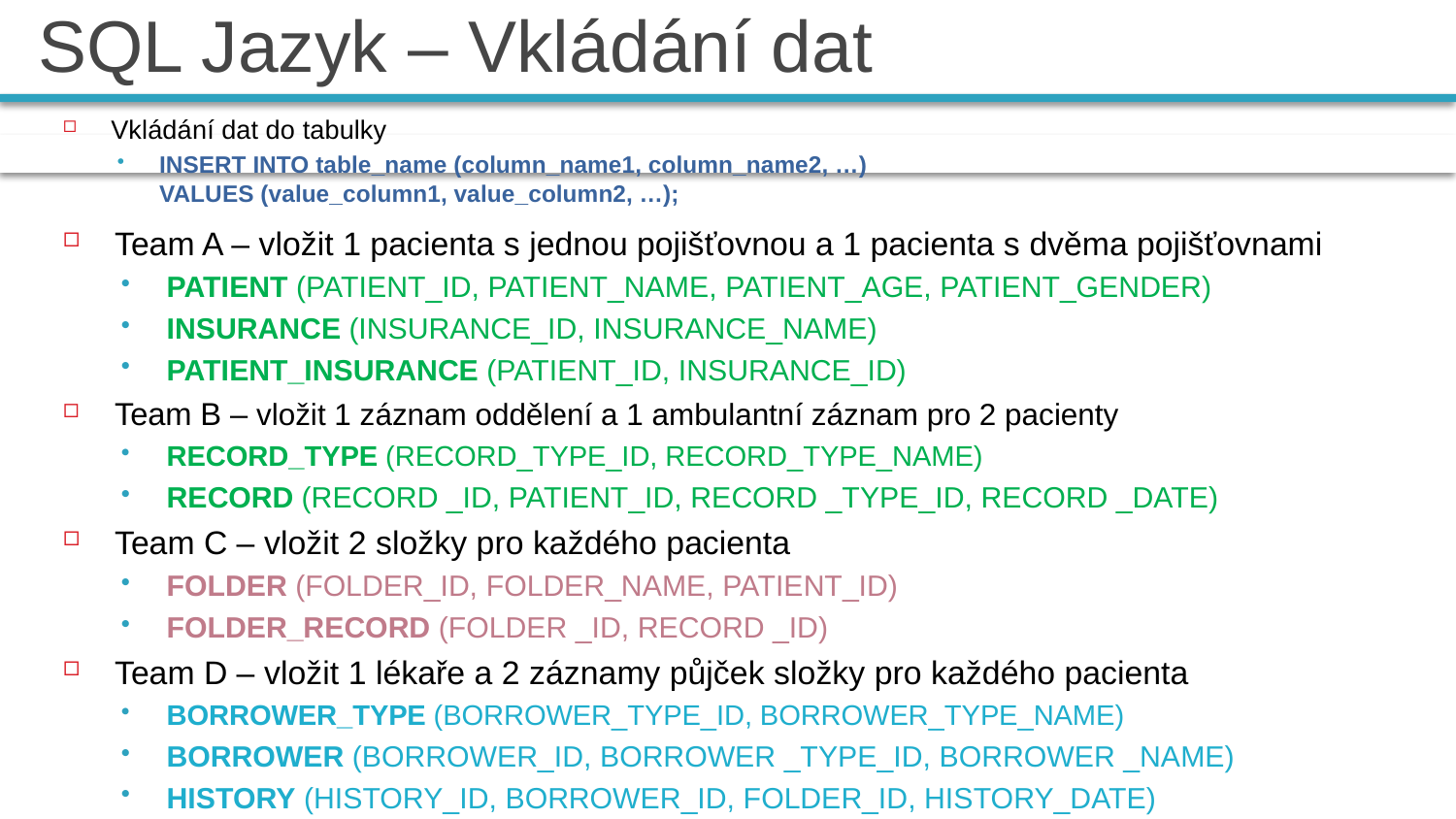

# SQL Jazyk – Vkládání dat
Vkládání dat do tabulky
INSERT INTO table_name (column_name1, column_name2, …)
VALUES (value_column1, value_column2, …);
Team A – vložit 1 pacienta s jednou pojišťovnou a 1 pacienta s dvěma pojišťovnami
PATIENT (PATIENT_ID, PATIENT_NAME, PATIENT_AGE, PATIENT_GENDER)
INSURANCE (INSURANCE_ID, INSURANCE_NAME)
PATIENT_INSURANCE (PATIENT_ID, INSURANCE_ID)
Team B – vložit 1 záznam oddělení a 1 ambulantní záznam pro 2 pacienty
RECORD_TYPE (RECORD_TYPE_ID, RECORD_TYPE_NAME)
RECORD (RECORD _ID, PATIENT_ID, RECORD _TYPE_ID, RECORD _DATE)
Team C – vložit 2 složky pro každého pacienta
FOLDER (FOLDER_ID, FOLDER_NAME, PATIENT_ID)
FOLDER_RECORD (FOLDER _ID, RECORD _ID)
Team D – vložit 1 lékaře a 2 záznamy půjček složky pro každého pacienta
BORROWER_TYPE (BORROWER_TYPE_ID, BORROWER_TYPE_NAME)
BORROWER (BORROWER_ID, BORROWER _TYPE_ID, BORROWER _NAME)
HISTORY (HISTORY_ID, BORROWER_ID, FOLDER_ID, HISTORY_DATE)